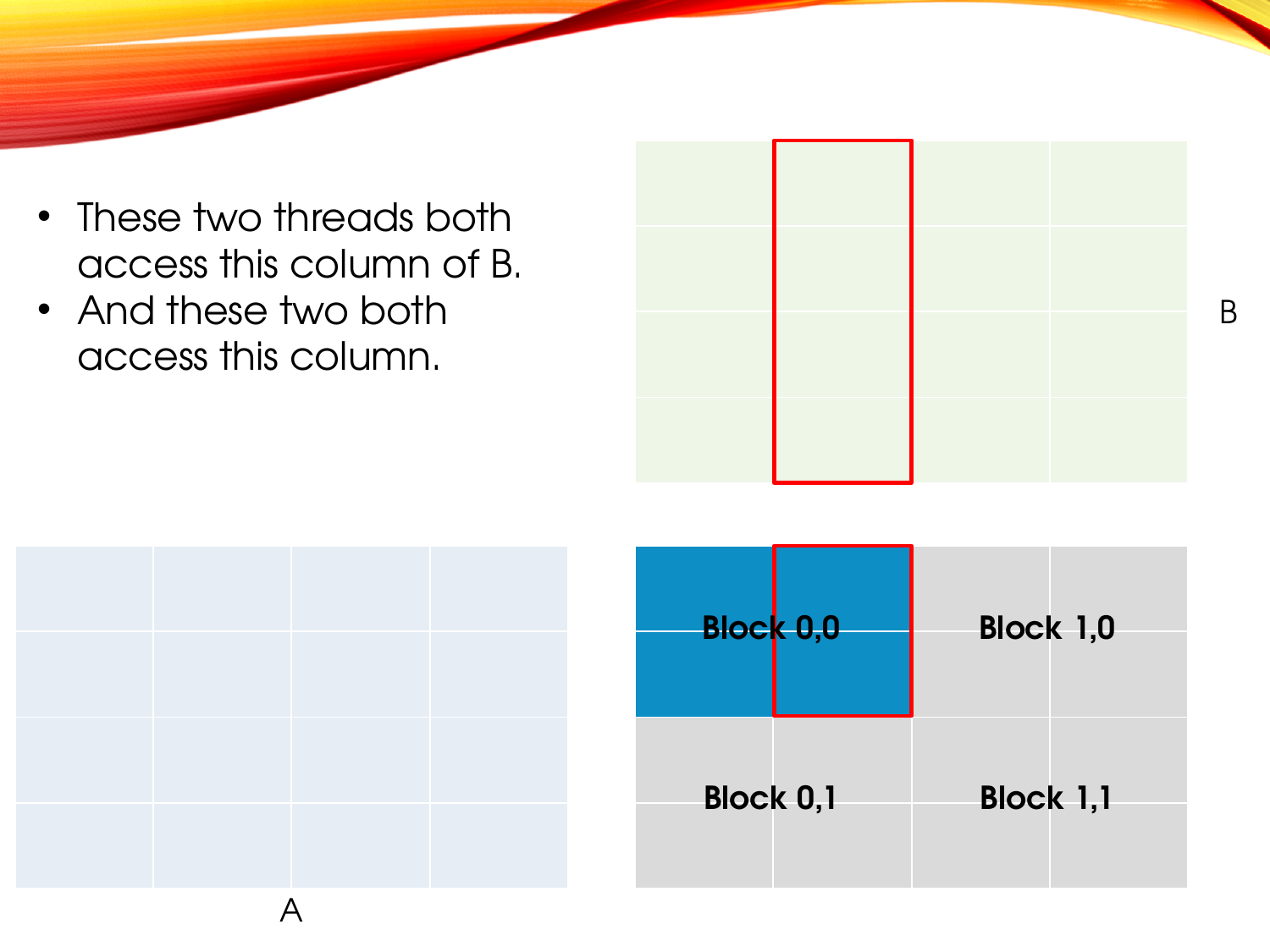

|  |  |  |  |
| --- | --- | --- | --- |
|  |  |  |  |
|  |  |  |  |
|  |  |  |  |

These two threads both access this column of B.
And these two both access this column.
B
|  |  |  |  |
| --- | --- | --- | --- |
|  |  |  |  |
|  |  |  |  |
|  |  |  |  |
|  |  |  |  |
| --- | --- | --- | --- |
|  |  |  |  |
|  |  |  |  |
|  |  |  |  |

Block 0,0
Block 1,0
Block 0,1
Block 1,1
A